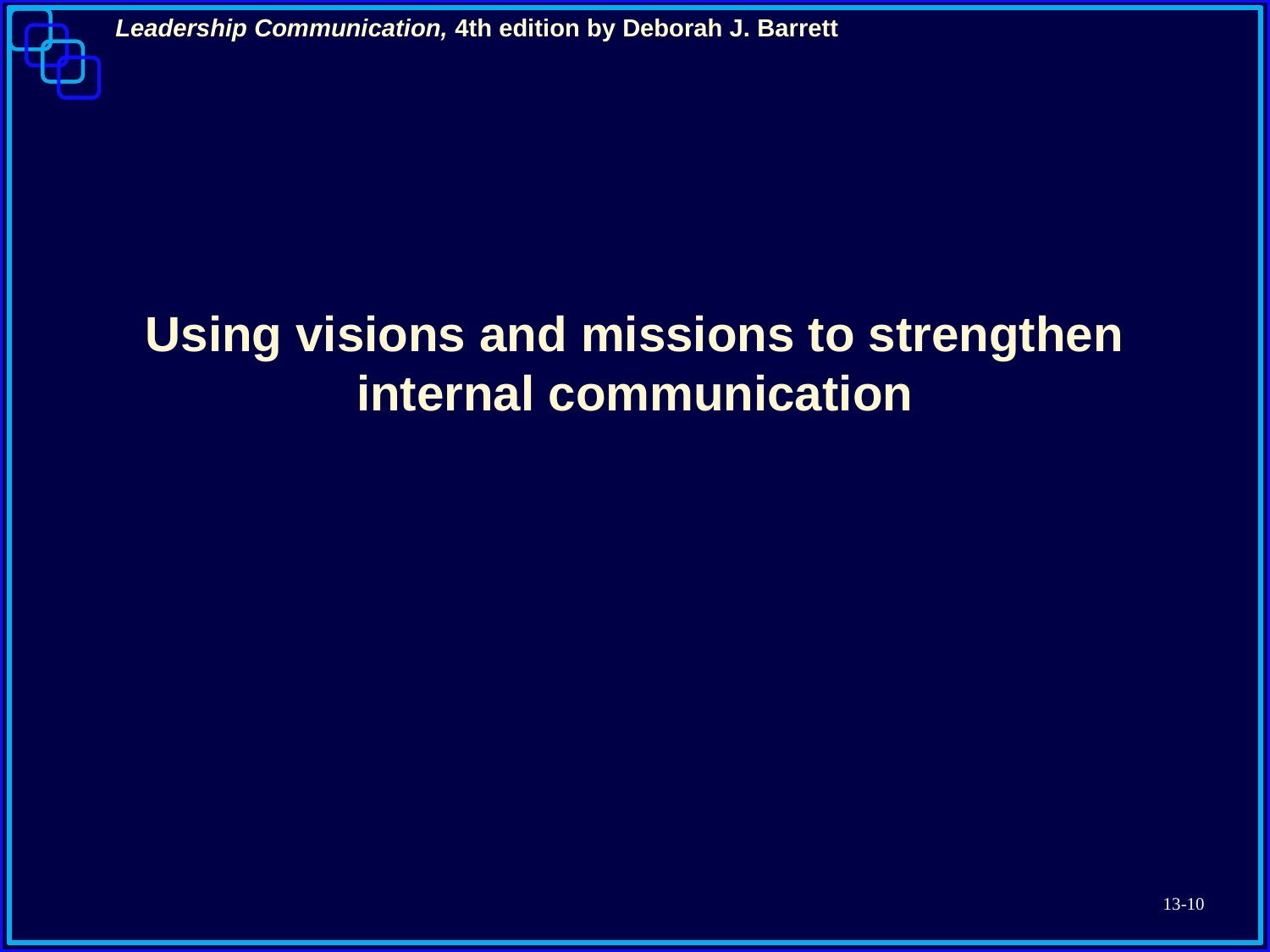

# Using visions and missions to strengthen internal communication
13-10